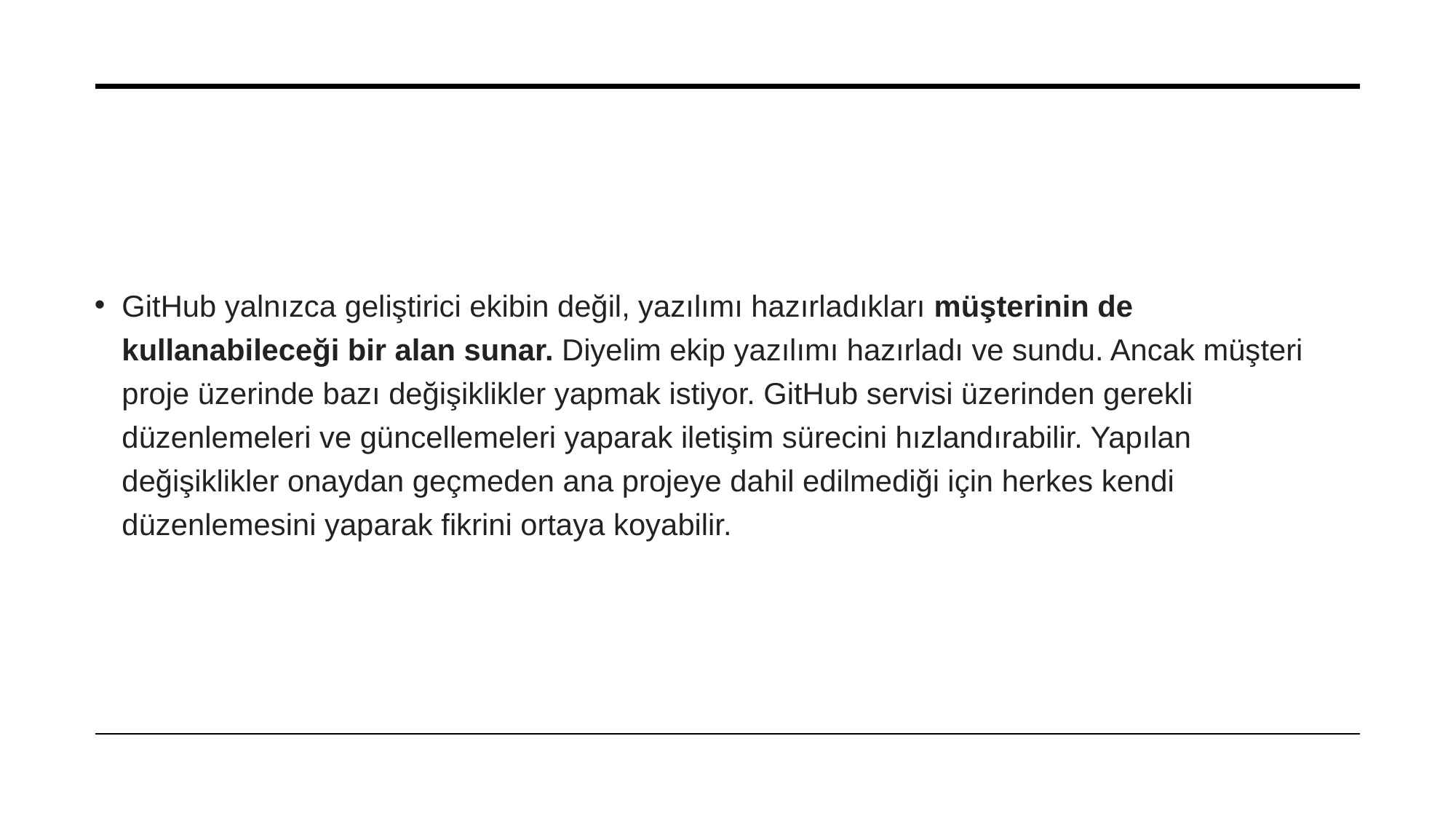

GitHub yalnızca geliştirici ekibin değil, yazılımı hazırladıkları müşterinin de kullanabileceği bir alan sunar. Diyelim ekip yazılımı hazırladı ve sundu. Ancak müşteri proje üzerinde bazı değişiklikler yapmak istiyor. GitHub servisi üzerinden gerekli düzenlemeleri ve güncellemeleri yaparak iletişim sürecini hızlandırabilir. Yapılan değişiklikler onaydan geçmeden ana projeye dahil edilmediği için herkes kendi düzenlemesini yaparak fikrini ortaya koyabilir.